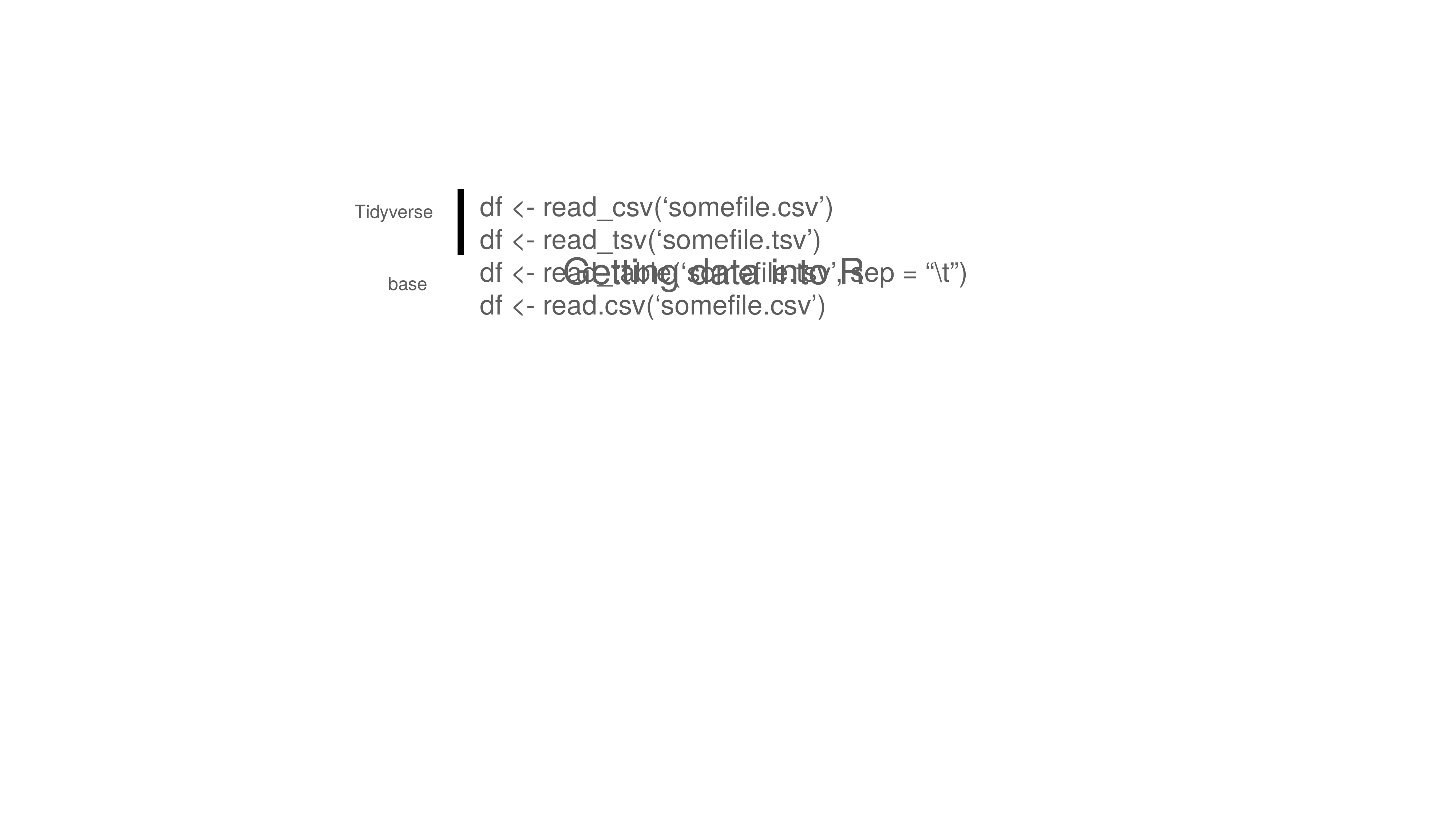

Getting data into R
df <- read_csv(‘somefile.csv’)
df <- read_tsv(‘somefile.tsv’)
df <- read_table(‘somefile.tsv’, sep = “\t”)
df <- read.csv(‘somefile.csv’)

Tidyverse
base